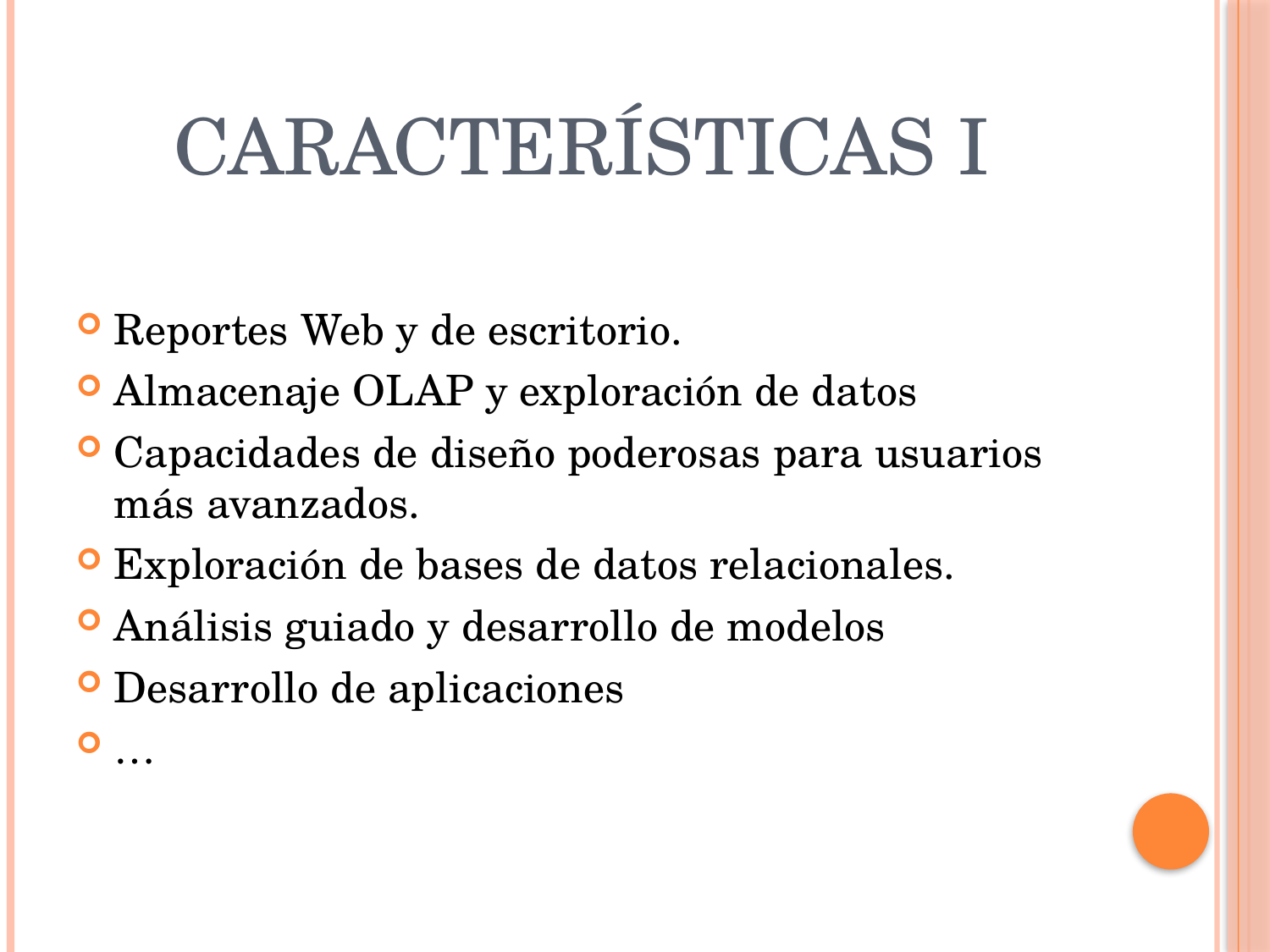

# Características I
Reportes Web y de escritorio.
Almacenaje OLAP y exploración de datos
Capacidades de diseño poderosas para usuarios más avanzados.
Exploración de bases de datos relacionales.
Análisis guiado y desarrollo de modelos
Desarrollo de aplicaciones
…